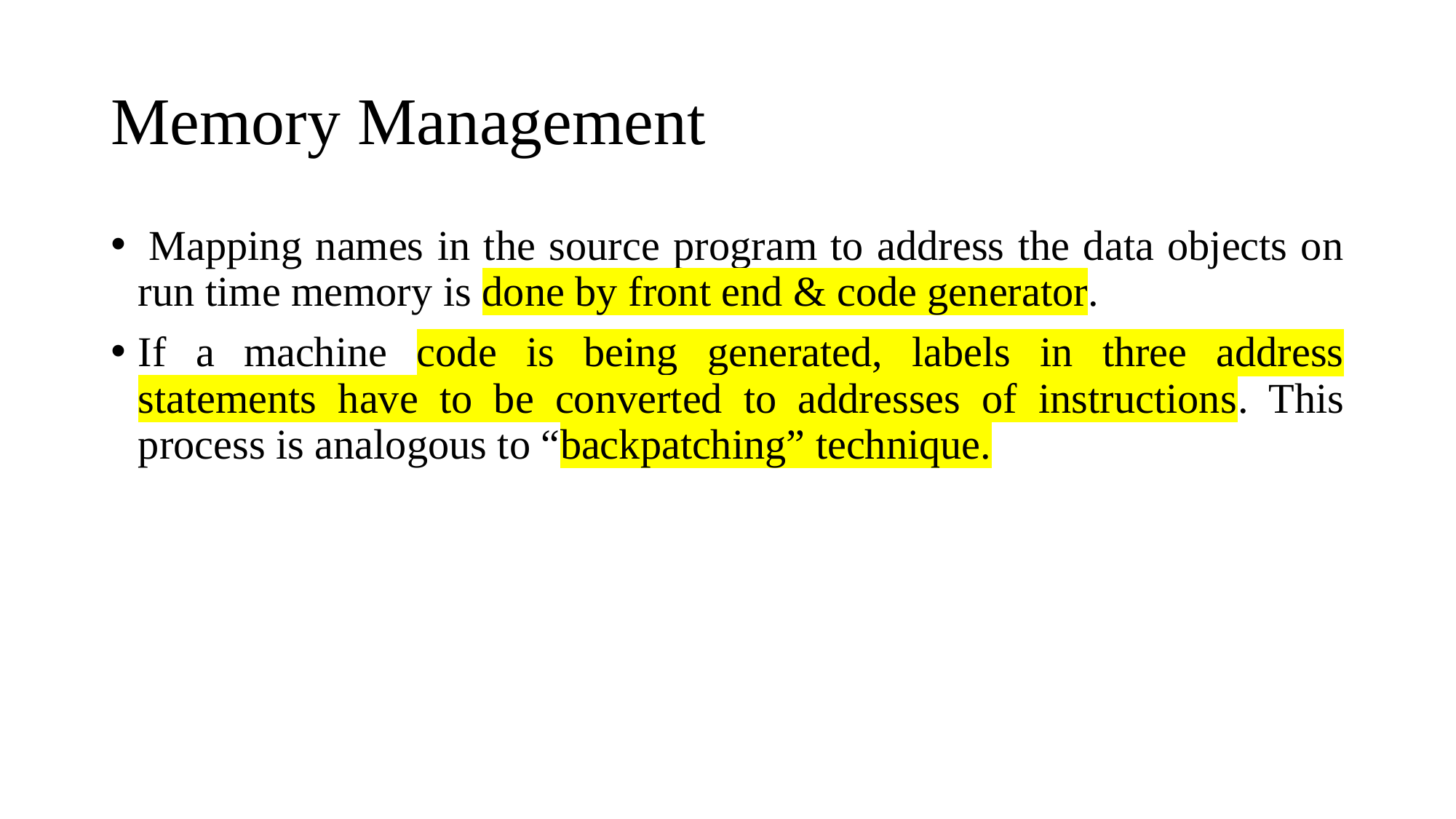

# Memory Management
 Mapping names in the source program to address the data objects on run time memory is done by front end & code generator.
If a machine code is being generated, labels in three address statements have to be converted to addresses of instructions. This process is analogous to “backpatching” technique.